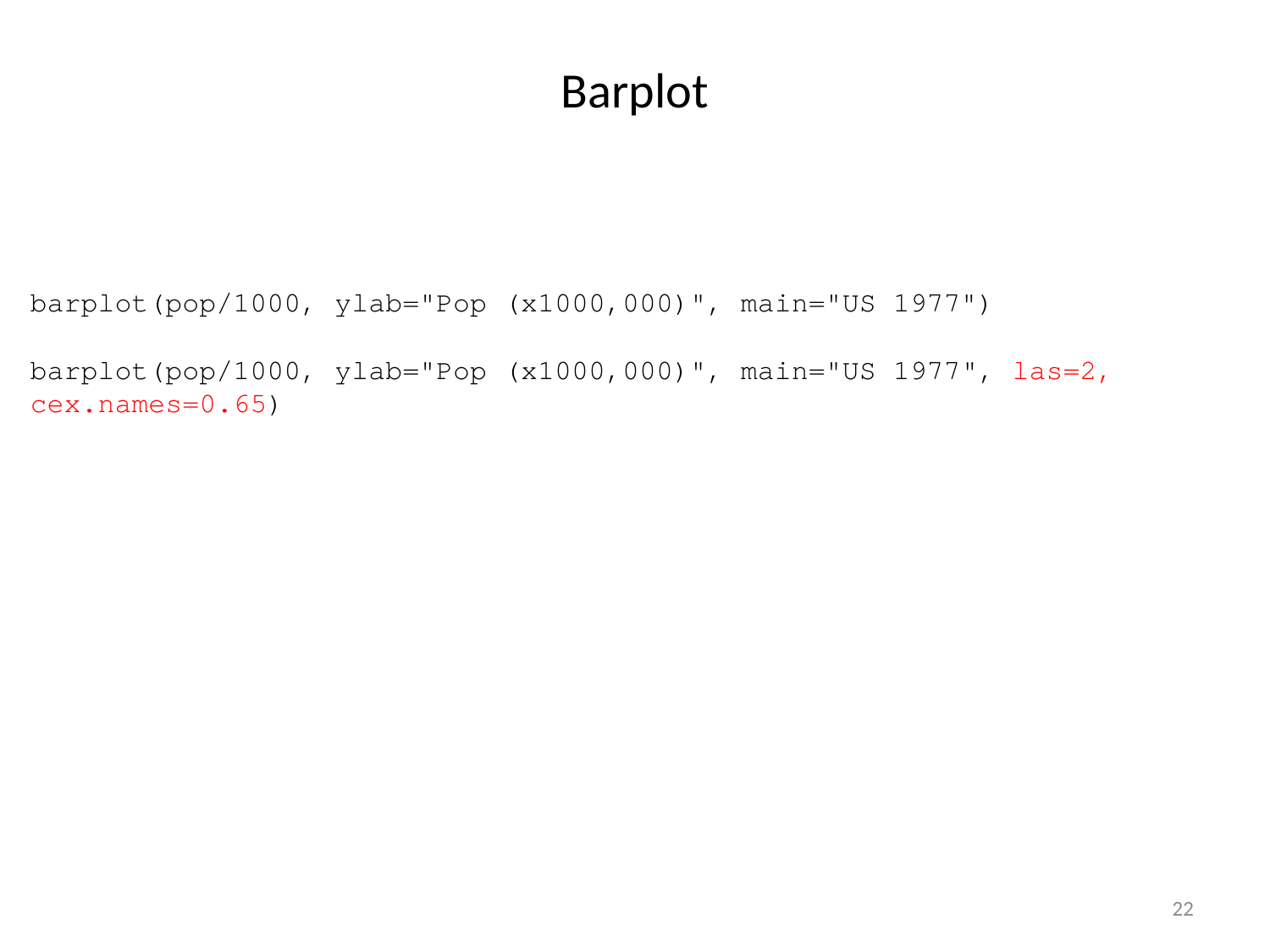

# Barplot
barplot(pop/1000, ylab="Pop (x1000,000)", main="US 1977")

barplot(pop/1000, ylab="Pop (x1000,000)", main="US 1977", las=2,  cex.names=0.65)
22